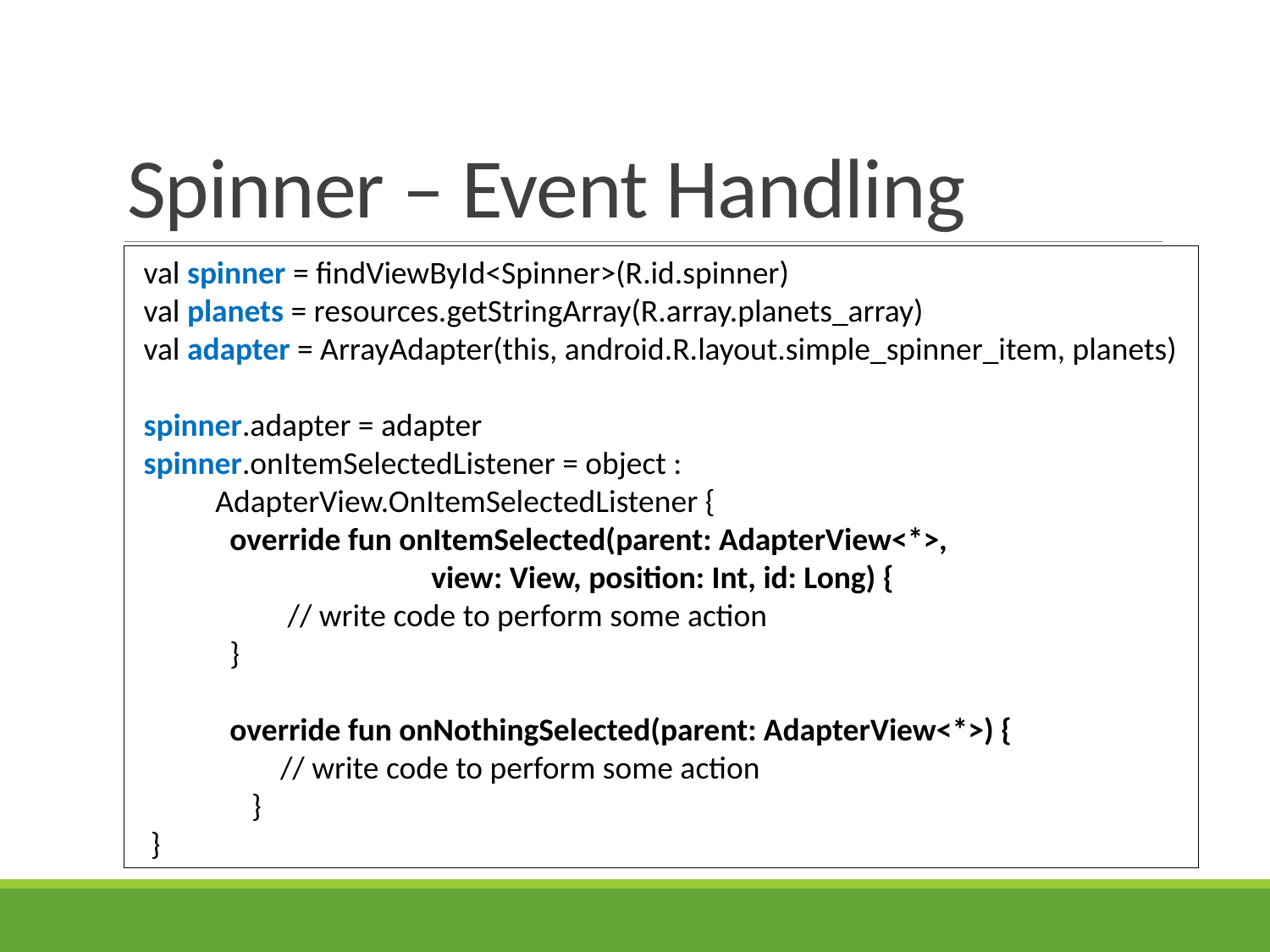

# Spinner – Event Handling
 val spinner = findViewById<Spinner>(R.id.spinner)
 val planets = resources.getStringArray(R.array.planets_array)
 val adapter = ArrayAdapter(this, android.R.layout.simple_spinner_item, planets)

 spinner.adapter = adapter
 spinner.onItemSelectedListener = object :
           AdapterView.OnItemSelectedListener {
             override fun onItemSelected(parent: AdapterView<*>,
                                         view: View, position: Int, id: Long) {
                     // write code to perform some action
             }

             override fun onNothingSelected(parent: AdapterView<*>) {
                    // write code to perform some action
                }
  }